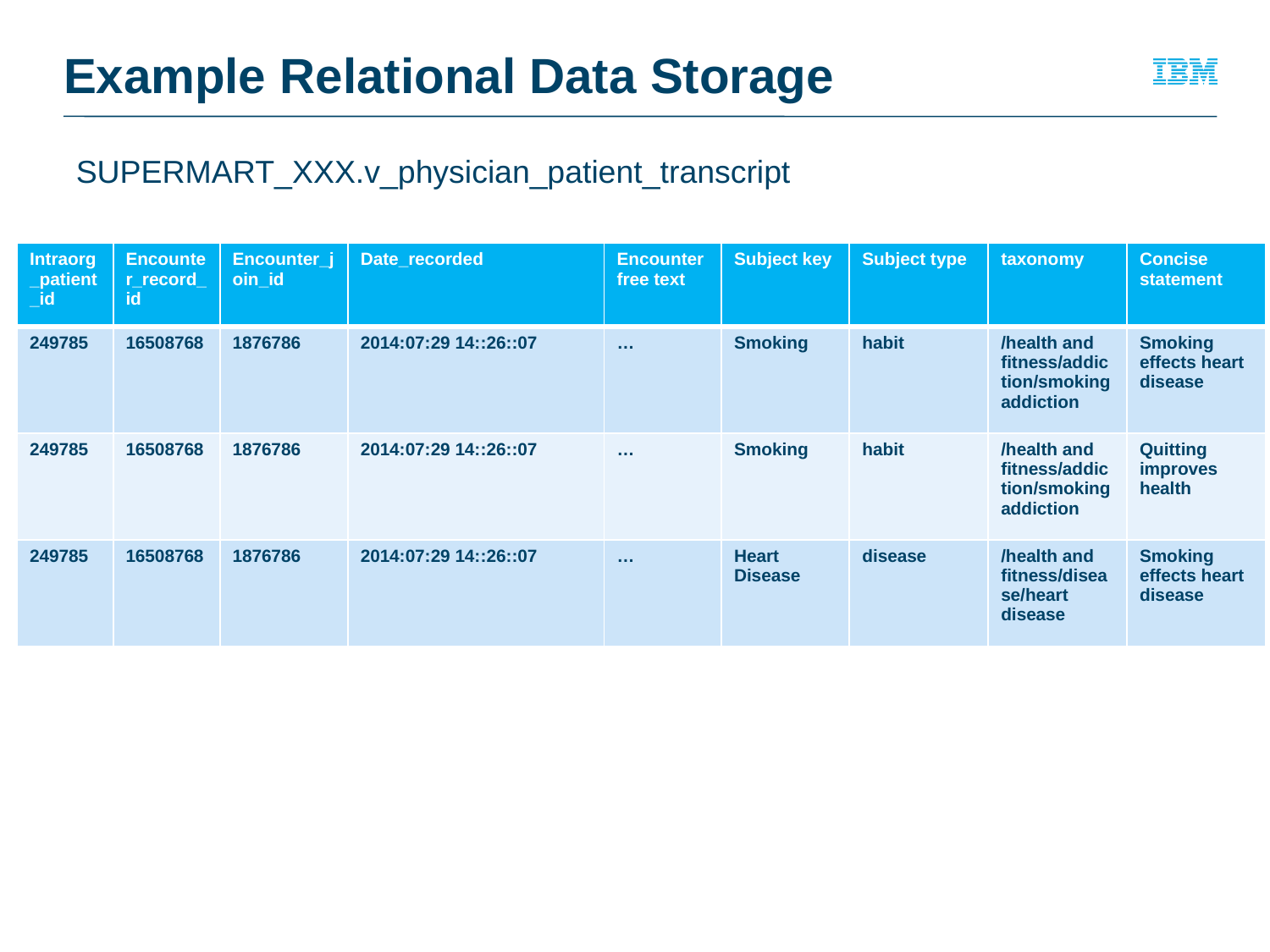

# Example Relational Data Storage
SUPERMART_XXX.v_physician_patient_transcript
| Intraorg\_patient\_id | Encounter\_record\_id | Encounter\_join\_id | Date\_recorded | Encounterfree text | Subject key | Subject type | taxonomy | Concise statement |
| --- | --- | --- | --- | --- | --- | --- | --- | --- |
| 249785 | 16508768 | 1876786 | 2014:07:29 14::26::07 | … | Smoking | habit | /health and fitness/addiction/smoking addiction | Smoking effects heart disease |
| 249785 | 16508768 | 1876786 | 2014:07:29 14::26::07 | … | Smoking | habit | /health and fitness/addiction/smoking addiction | Quitting improves health |
| 249785 | 16508768 | 1876786 | 2014:07:29 14::26::07 | … | Heart Disease | disease | /health and fitness/disease/heart disease | Smoking effects heart disease |